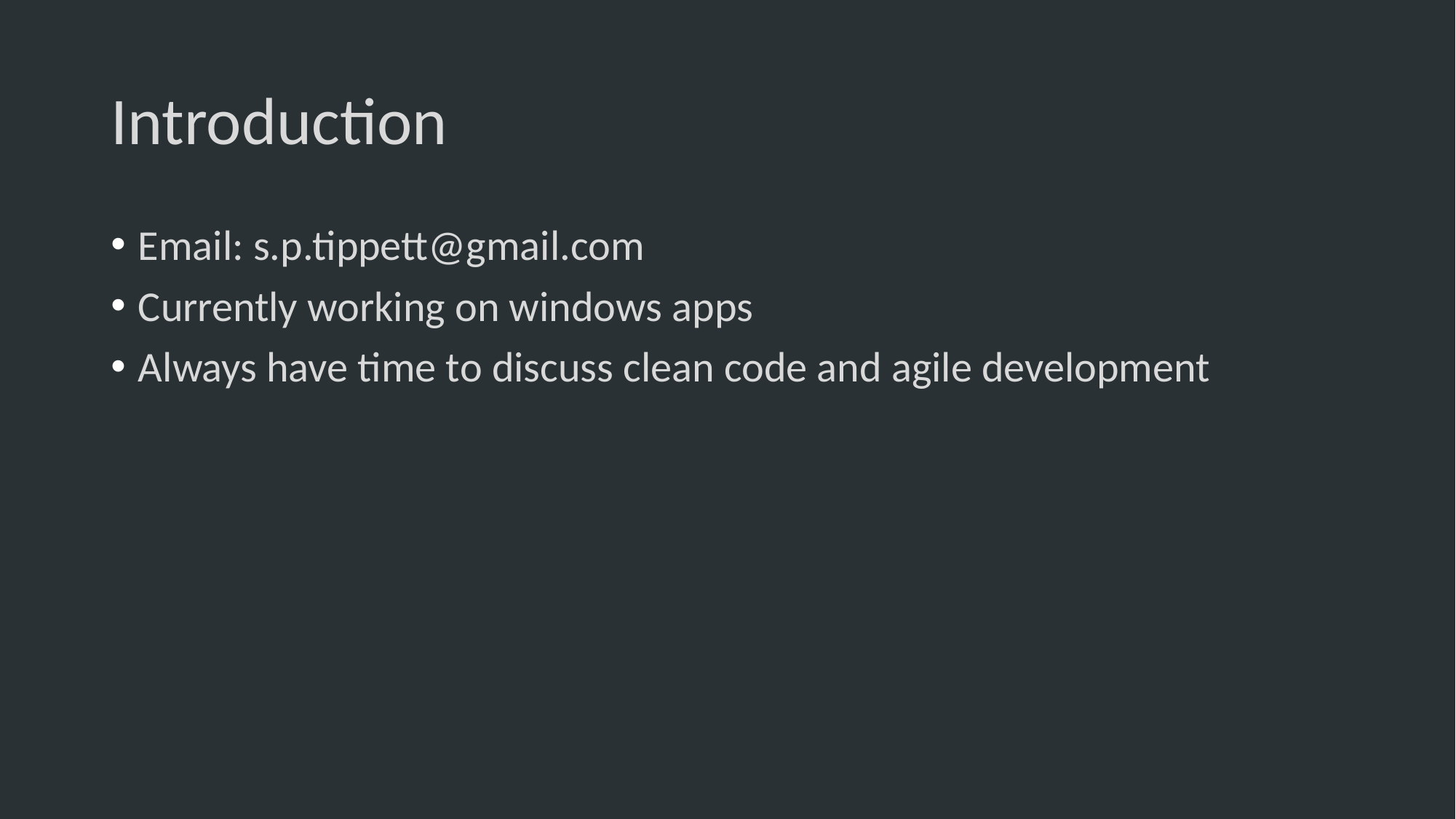

Introduction
Email: s.p.tippett@gmail.com
Currently working on windows apps
Always have time to discuss clean code and agile development